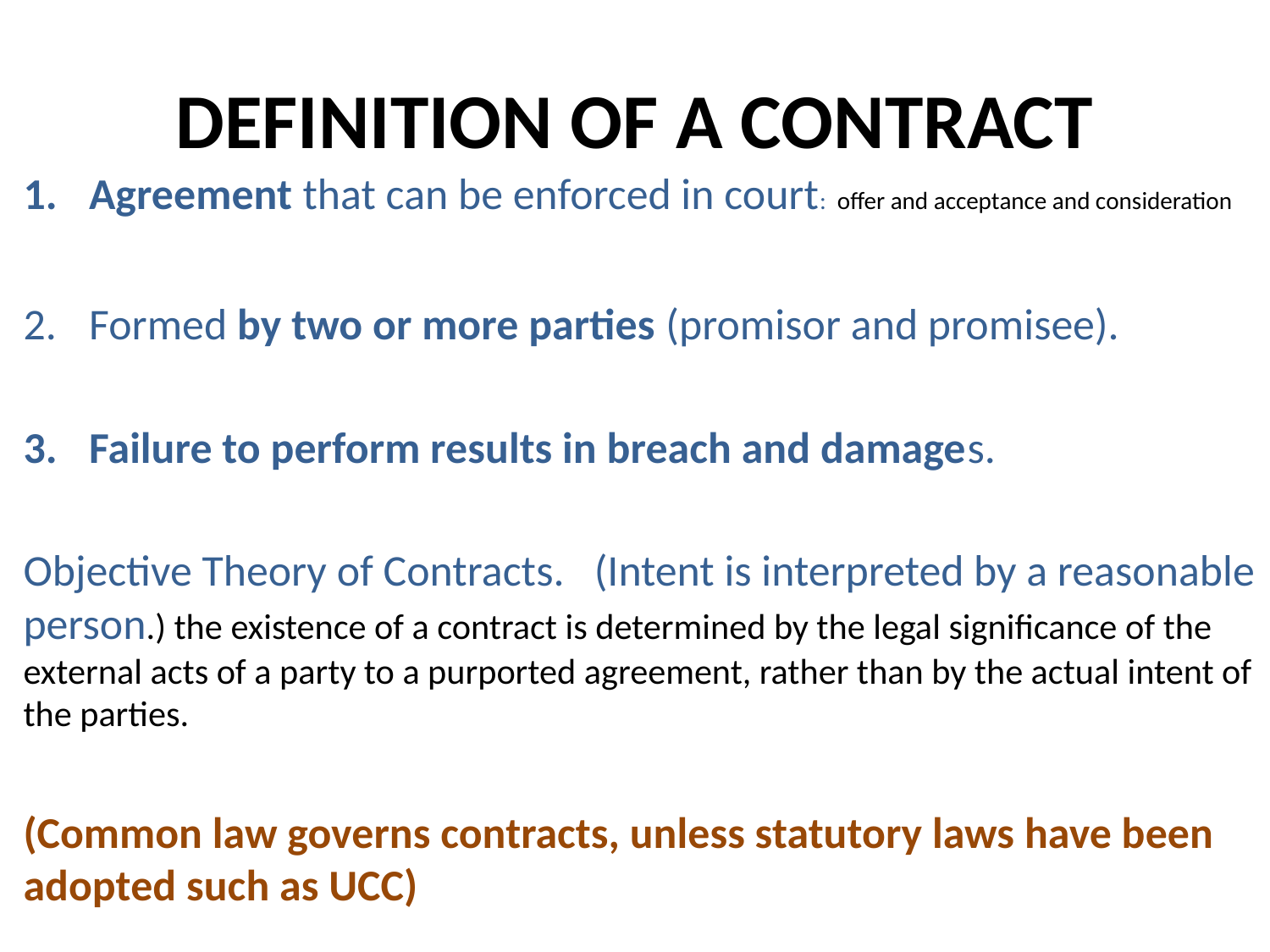

# DEFINITION OF A CONTRACT
Agreement that can be enforced in court:  offer and acceptance and consideration

Formed by two or more parties (promisor and promisee).

Failure to perform results in breach and damages.

Objective Theory of Contracts.   (Intent is interpreted by a reasonable person.) the existence of a contract is determined by the legal significance of the external acts of a party to a purported agreement, rather than by the actual intent of the parties.

(Common law governs contracts, unless statutory laws have been adopted such as UCC)